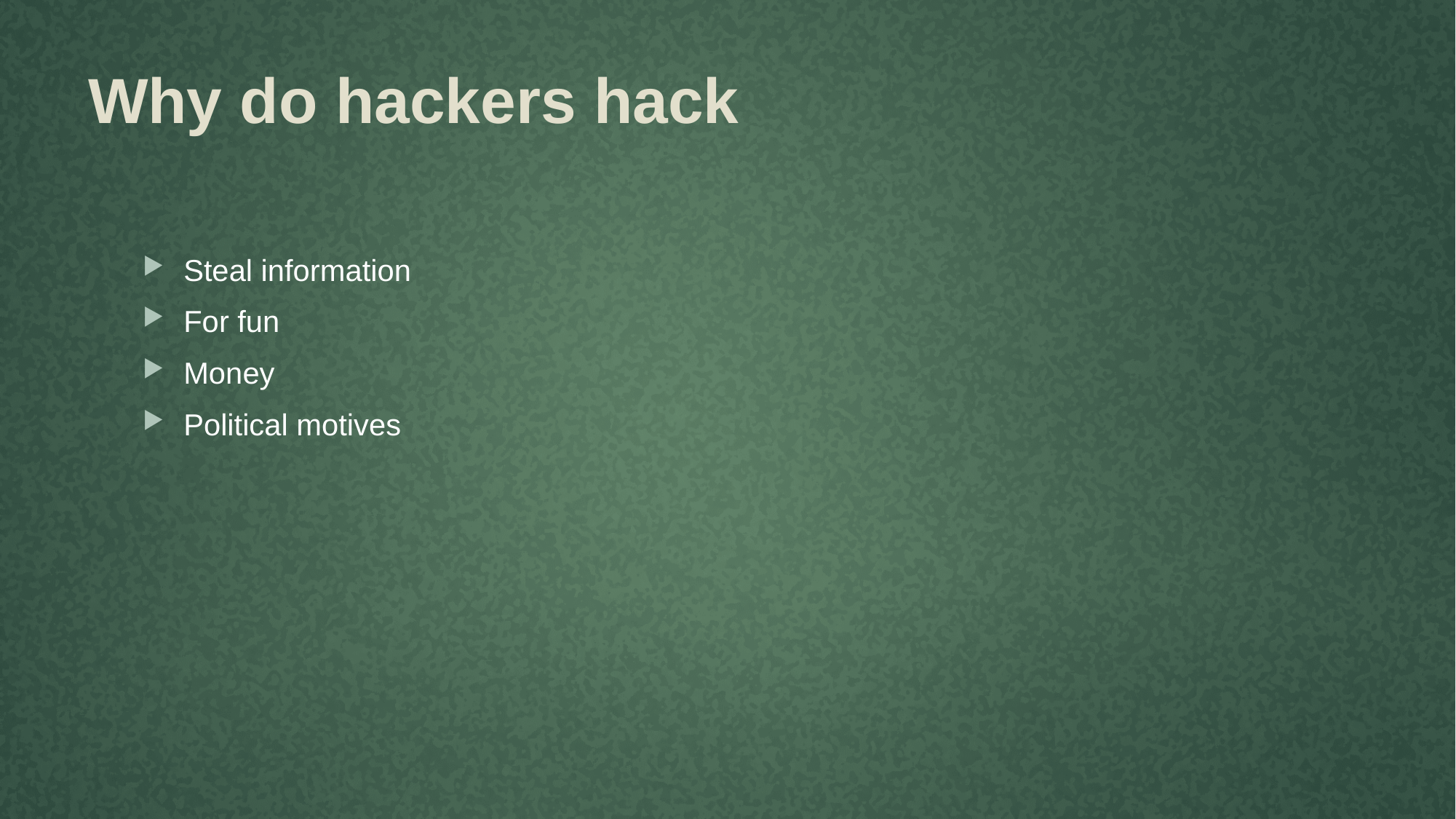

# Why do hackers hack
Steal information
For fun
Money
Political motives